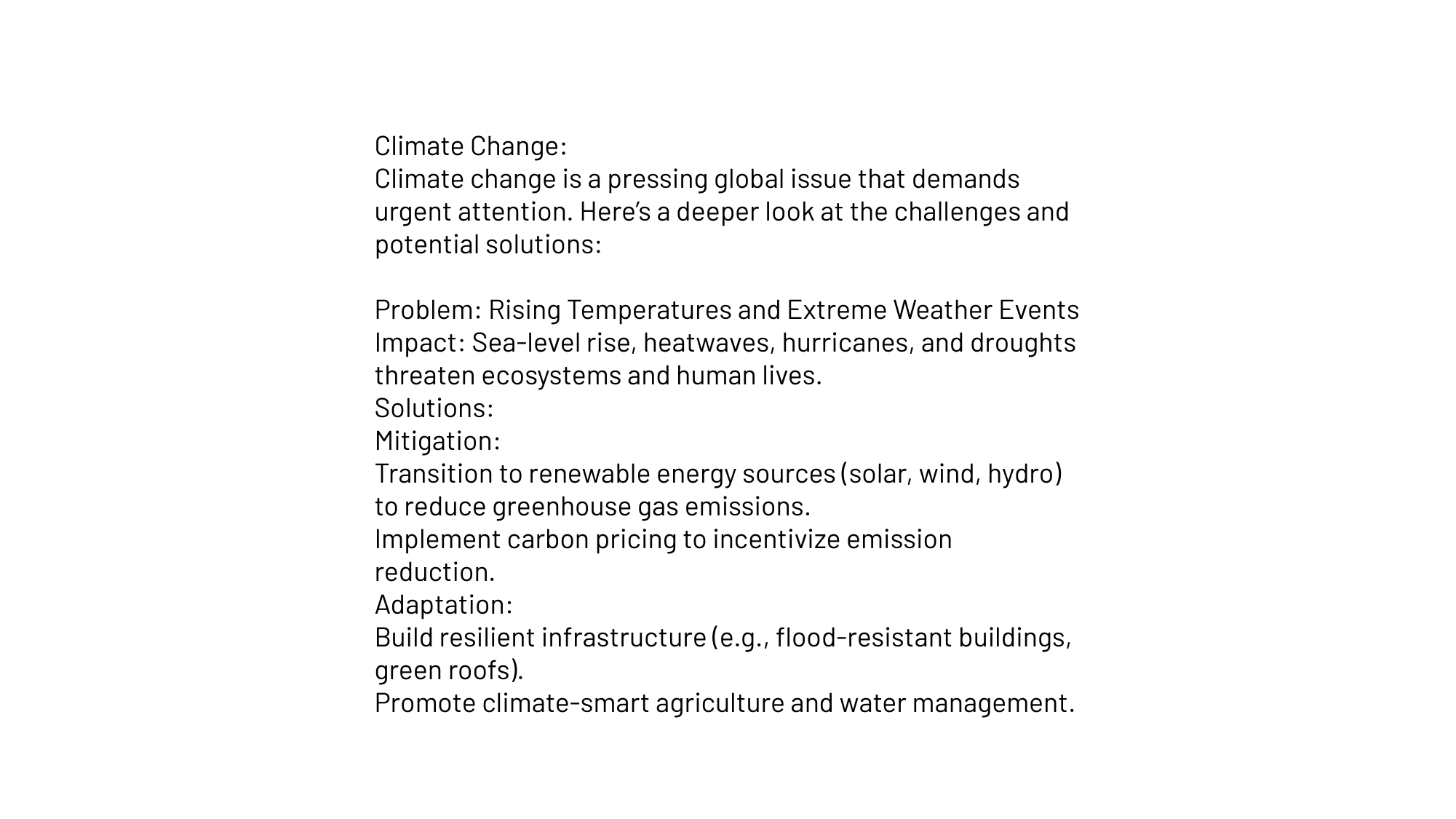

Climate Change:
Climate change is a pressing global issue that demands urgent attention. Here’s a deeper look at the challenges and potential solutions:

Problem: Rising Temperatures and Extreme Weather Events
Impact: Sea-level rise, heatwaves, hurricanes, and droughts threaten ecosystems and human lives.
Solutions:
Mitigation:
Transition to renewable energy sources (solar, wind, hydro) to reduce greenhouse gas emissions.
Implement carbon pricing to incentivize emission reduction.
Adaptation:
Build resilient infrastructure (e.g., flood-resistant buildings, green roofs).
Promote climate-smart agriculture and water management.